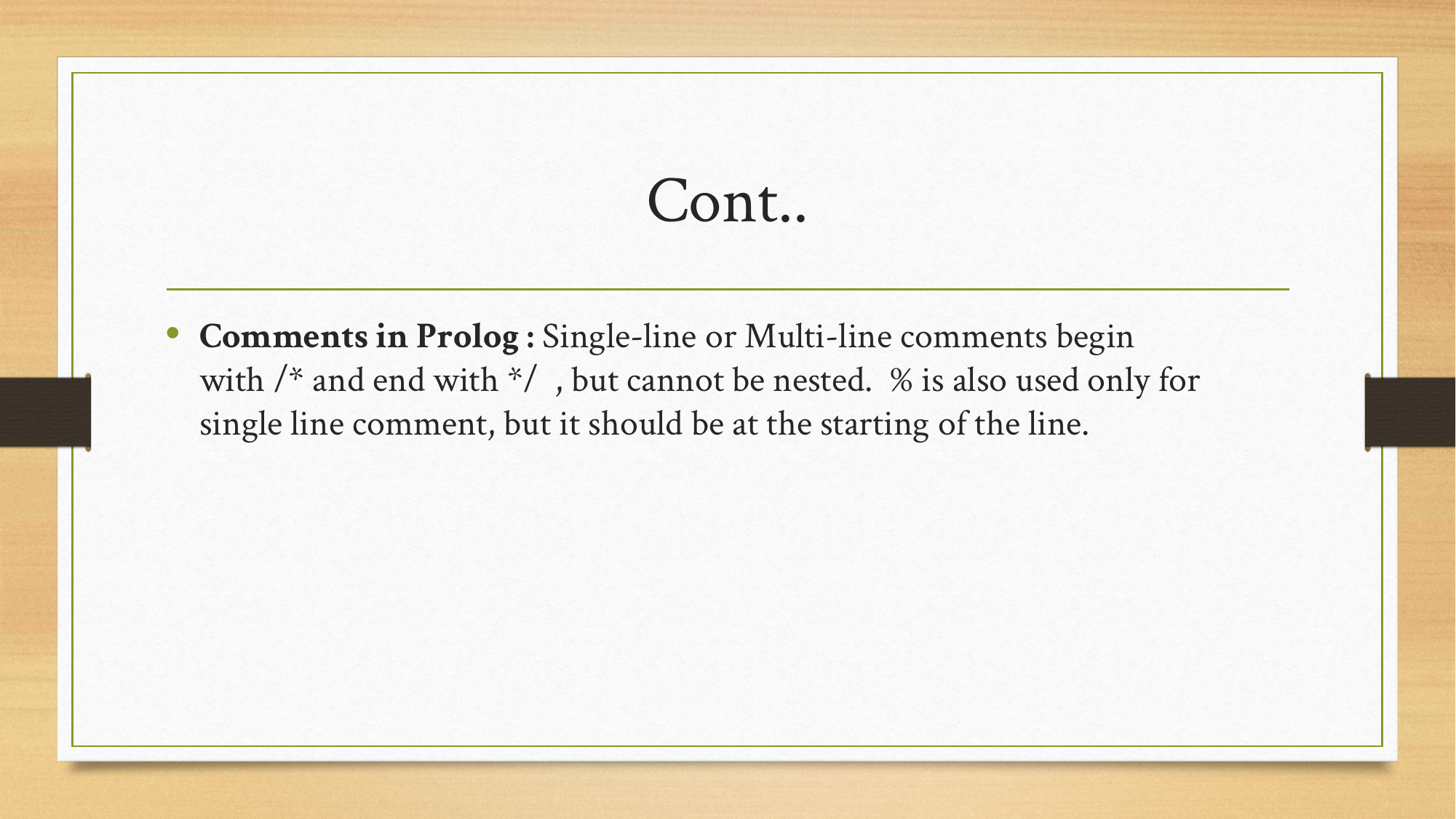

# Cont..
Comments in Prolog : Single-line or Multi-line comments begin with /* and end with */  , but cannot be nested.  % is also used only for single line comment, but it should be at the starting of the line.